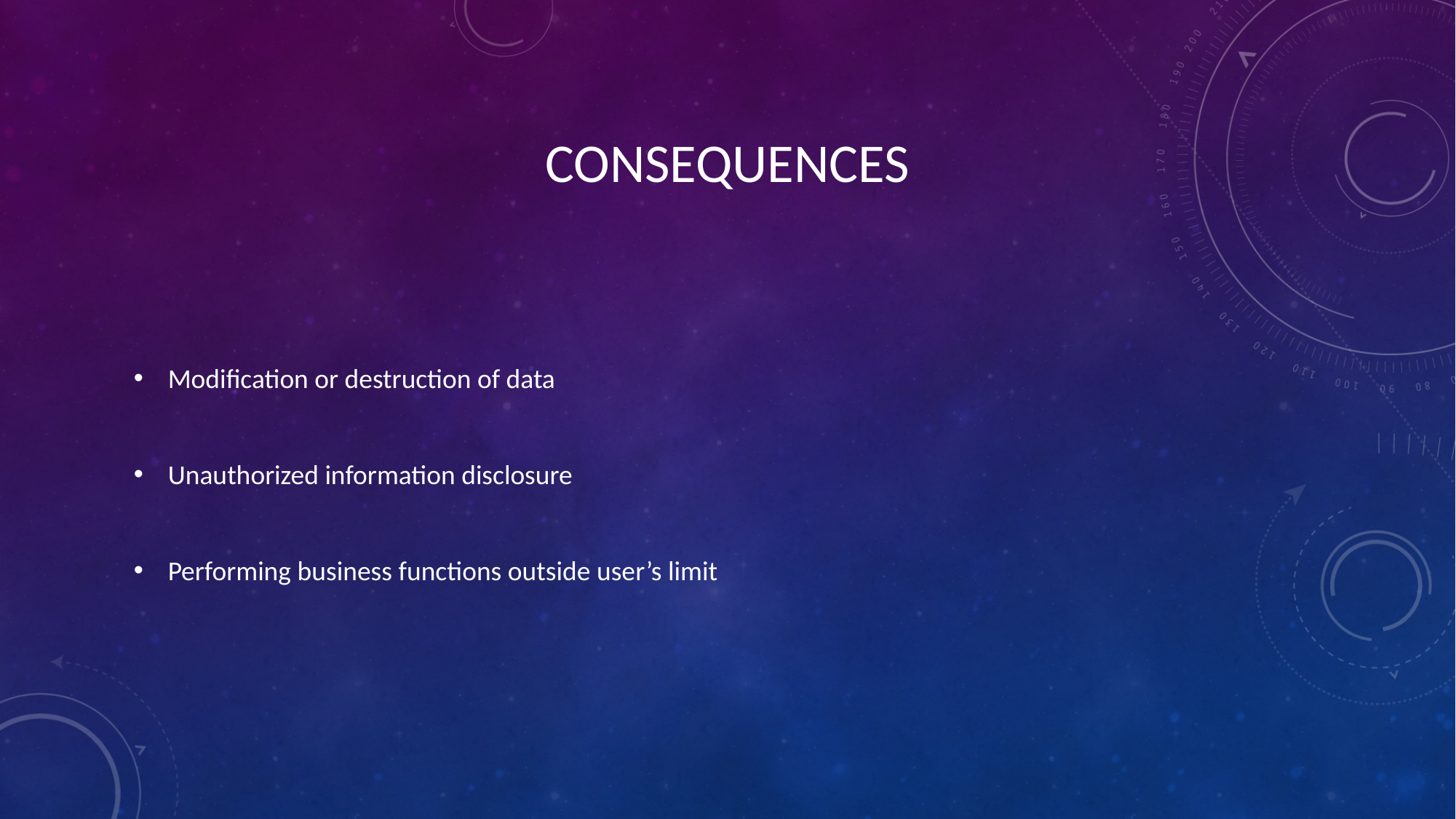

# CONSEQUENCES
Modification or destruction of data

Unauthorized information disclosure

Performing business functions outside user’s limit